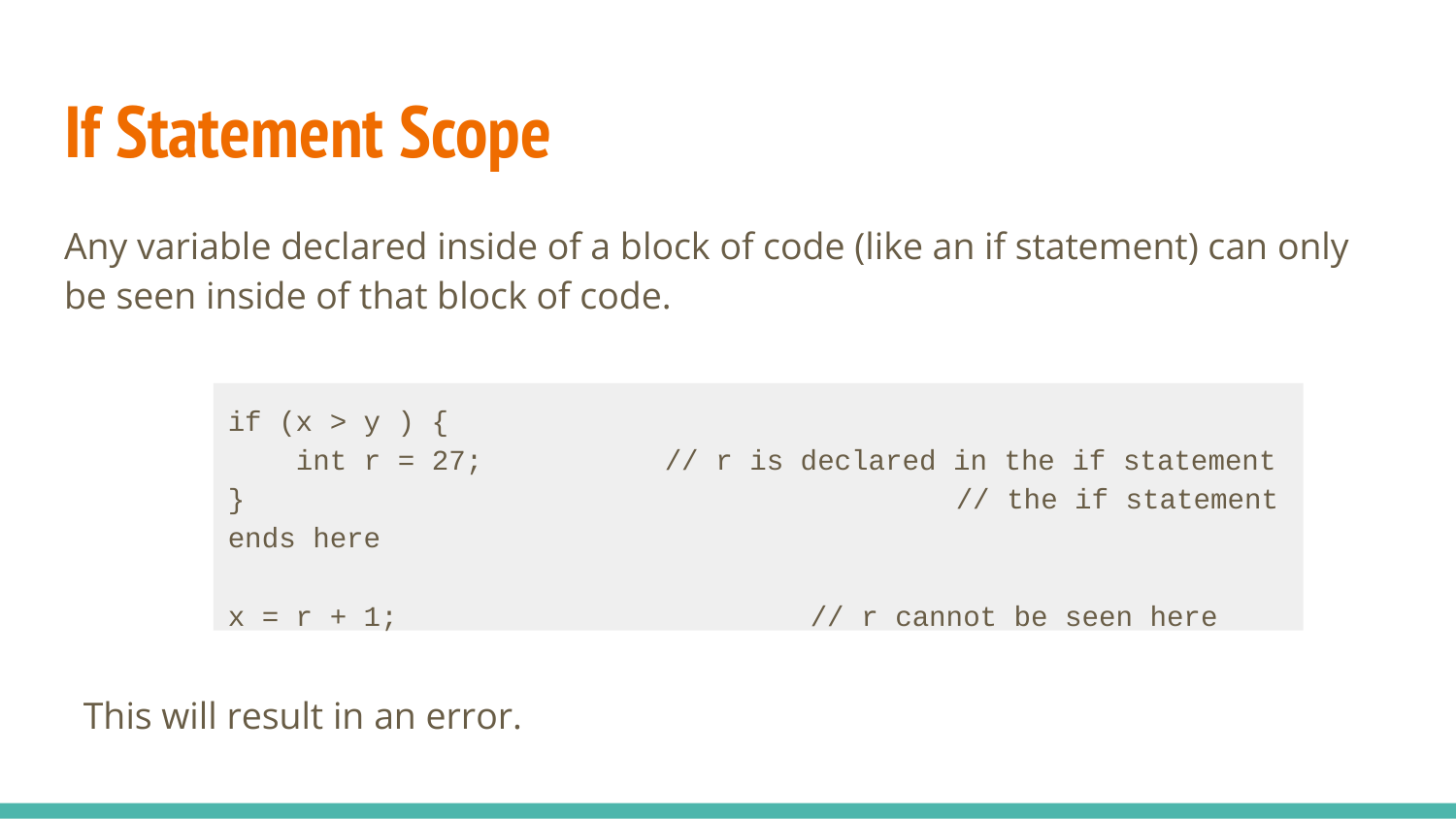

# If Statement Scope
Any variable declared inside of a block of code (like an if statement) can only be seen inside of that block of code.
if (x > y ) {
    int r = 27;		// r is declared in the if statement
}					// the if statement ends here

x = r + 1;			// r cannot be seen here
This will result in an error.